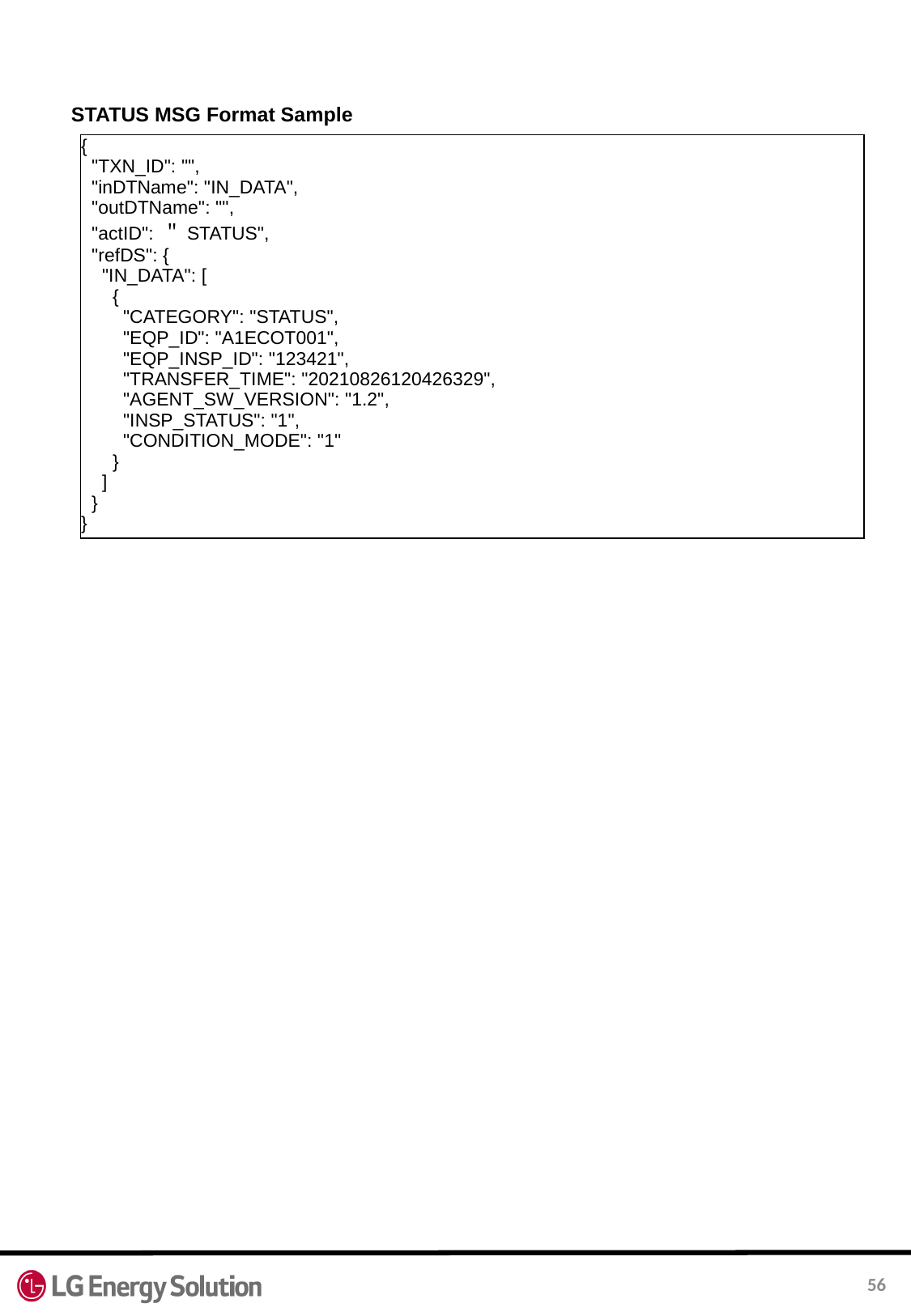

STATUS MSG Format Sample
| {   "TXN\_ID": "",   "inDTName": "IN\_DATA",   "outDTName": "",   "actID": ＂STATUS",   "refDS": {     "IN\_DATA": [       {         "CATEGORY": "STATUS",         "EQP\_ID": "A1ECOT001",         "EQP\_INSP\_ID": "123421",         "TRANSFER\_TIME": "20210826120426329",         "AGENT\_SW\_VERSION": "1.2",         "INSP\_STATUS": "1",         "CONDITION\_MODE": "1"       }     ]   } } |
| --- |
56